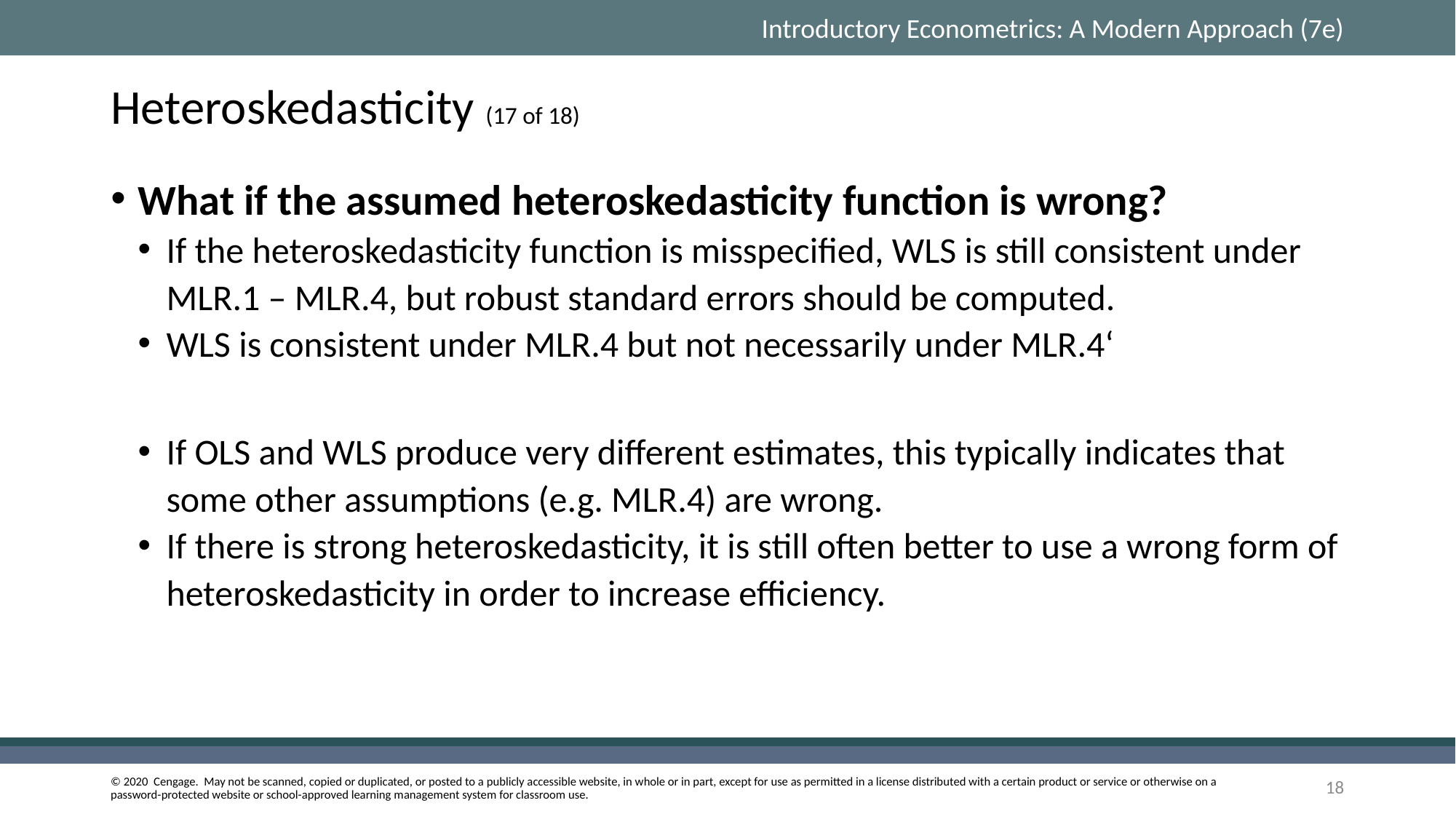

# Heteroskedasticity (17 of 18)
What if the assumed heteroskedasticity function is wrong?
If the heteroskedasticity function is misspecified, WLS is still consistent under MLR.1 – MLR.4, but robust standard errors should be computed.
WLS is consistent under MLR.4 but not necessarily under MLR.4‘

If OLS and WLS produce very different estimates, this typically indicates that some other assumptions (e.g. MLR.4) are wrong.
If there is strong heteroskedasticity, it is still often better to use a wrong form of heteroskedasticity in order to increase efficiency.

18